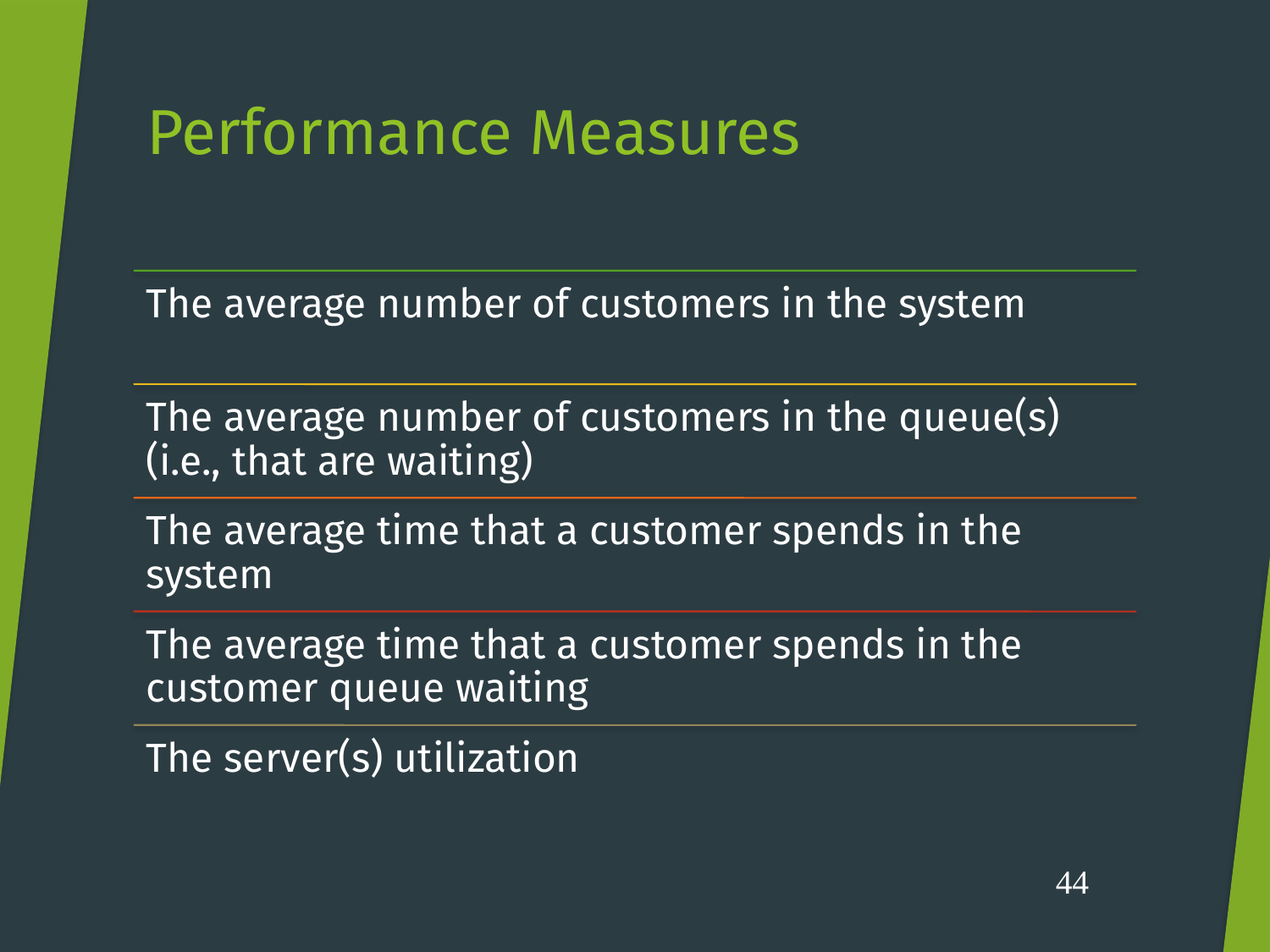

# Performance Measures
The average number of customers in the system
The average number of customers in the queue(s) (i.e., that are waiting)
The average time that a customer spends in the system
The average time that a customer spends in the customer queue waiting
The server(s) utilization

44